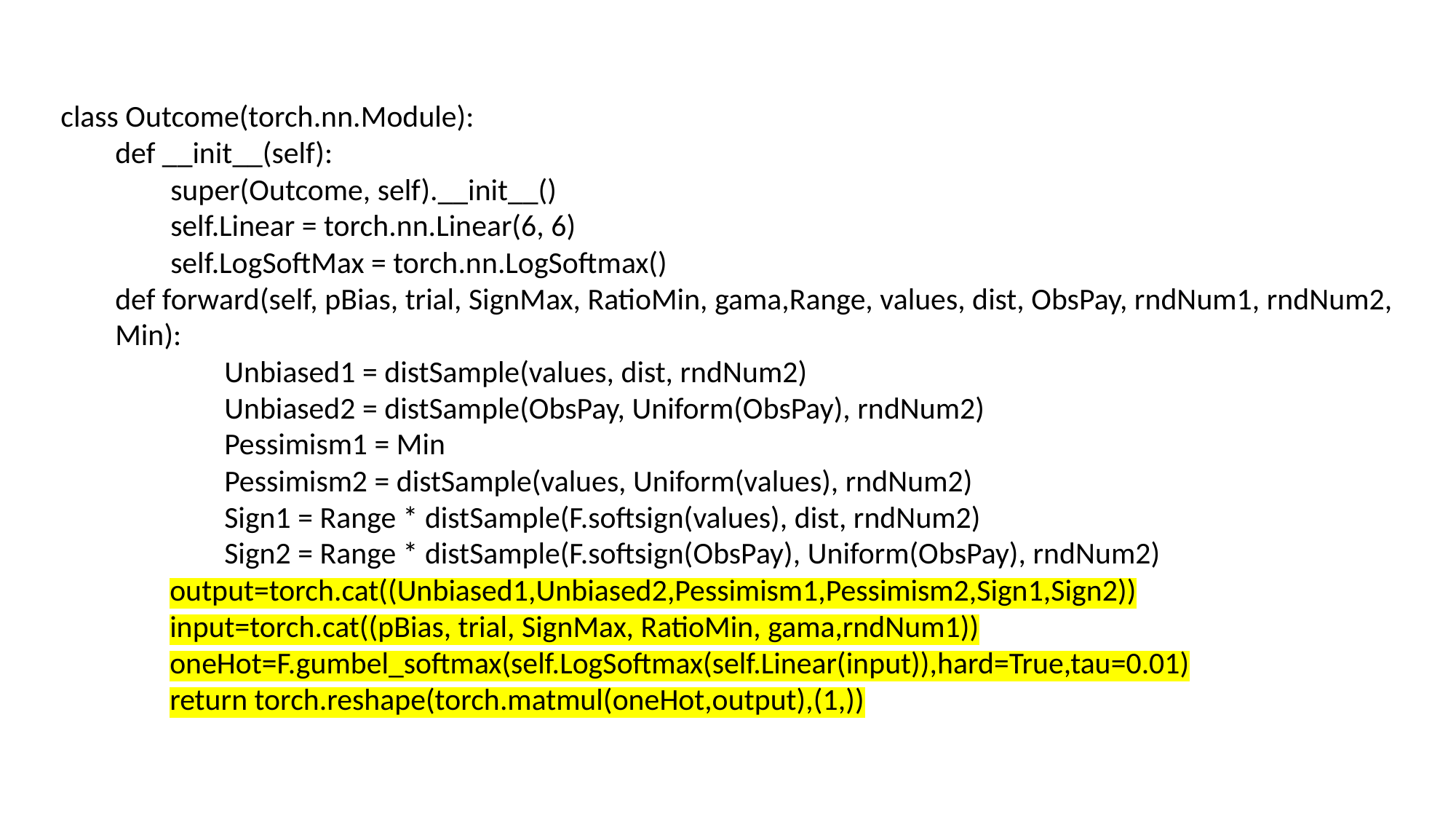

class Outcome(torch.nn.Module):
def __init__(self):
        super(Outcome, self).__init__()
        self.Linear = torch.nn.Linear(6, 6)
        self.LogSoftMax = torch.nn.LogSoftmax()
def forward(self, pBias, trial, SignMax, RatioMin, gama,Range, values, dist, ObsPay, rndNum1, rndNum2, Min):
	Unbiased1 = distSample(values, dist, rndNum2)
	Unbiased2 = distSample(ObsPay, Uniform(ObsPay), rndNum2)
	Pessimism1 = Min
        	Pessimism2 = distSample(values, Uniform(values), rndNum2)
        	Sign1 = Range * distSample(F.softsign(values), dist, rndNum2)
       	Sign2 = Range * distSample(F.softsign(ObsPay), Uniform(ObsPay), rndNum2)
output=torch.cat((Unbiased1,Unbiased2,Pessimism1,Pessimism2,Sign1,Sign2))
input=torch.cat((pBias, trial, SignMax, RatioMin, gama,rndNum1))
oneHot=F.gumbel_softmax(self.LogSoftmax(self.Linear(input)),hard=True,tau=0.01)
return torch.reshape(torch.matmul(oneHot,output),(1,))